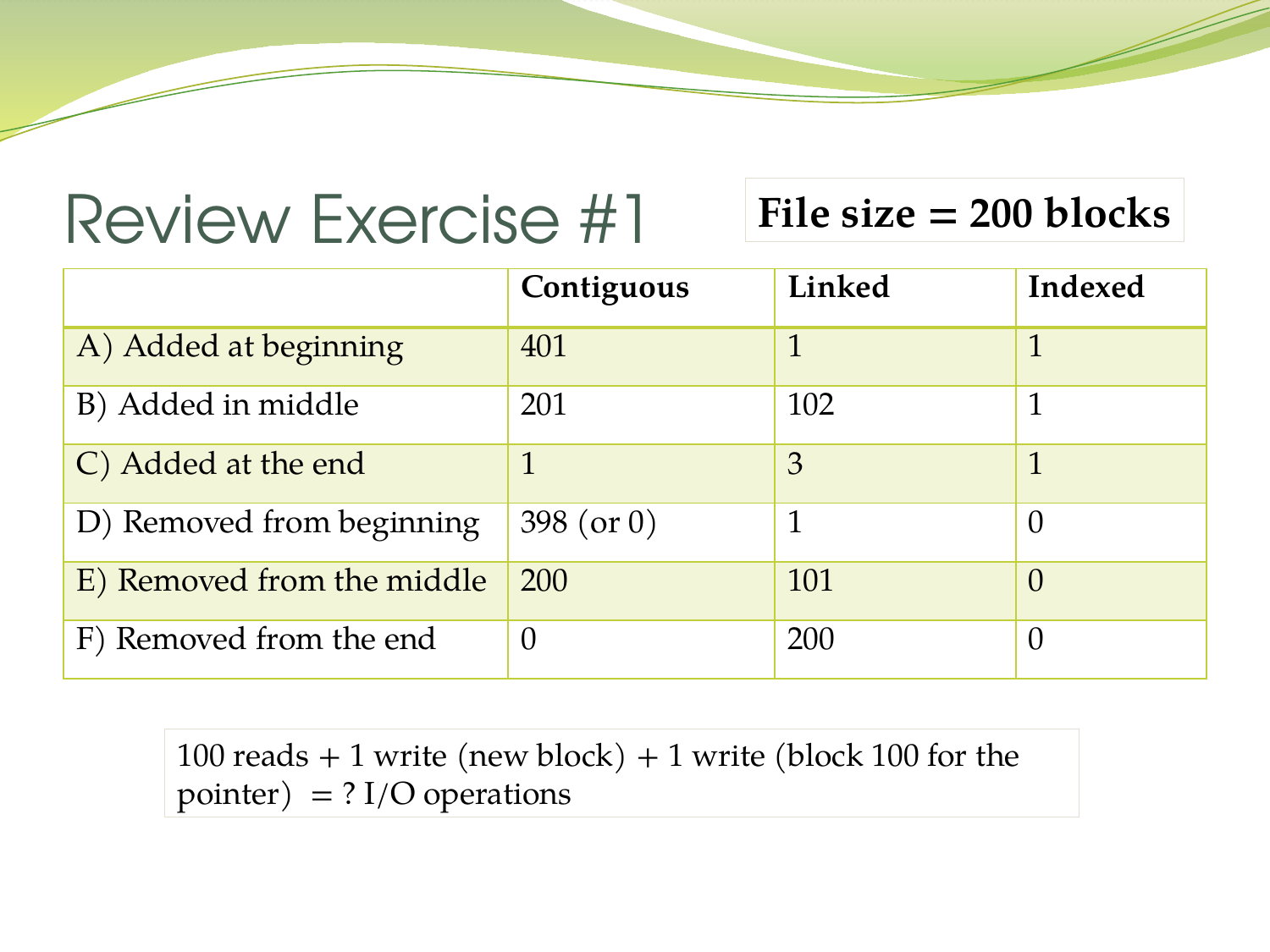

# Review Exercise #1
File size = 200 blocks
|  | Contiguous | Linked | Indexed |
| --- | --- | --- | --- |
| A) Added at beginning | 401 | 1 | 1 |
| B) Added in middle | 201 | 102 | 1 |
| C) Added at the end | 1 | 3 | 1 |
| D) Removed from beginning | 398 (or 0) | 1 | 0 |
| E) Removed from the middle | 200 | 101 | 0 |
| F) Removed from the end | 0 | 200 | 0 |
100 reads + 1 write (new block) + 1 write (block 100 for the pointer)  = ? I/O operations